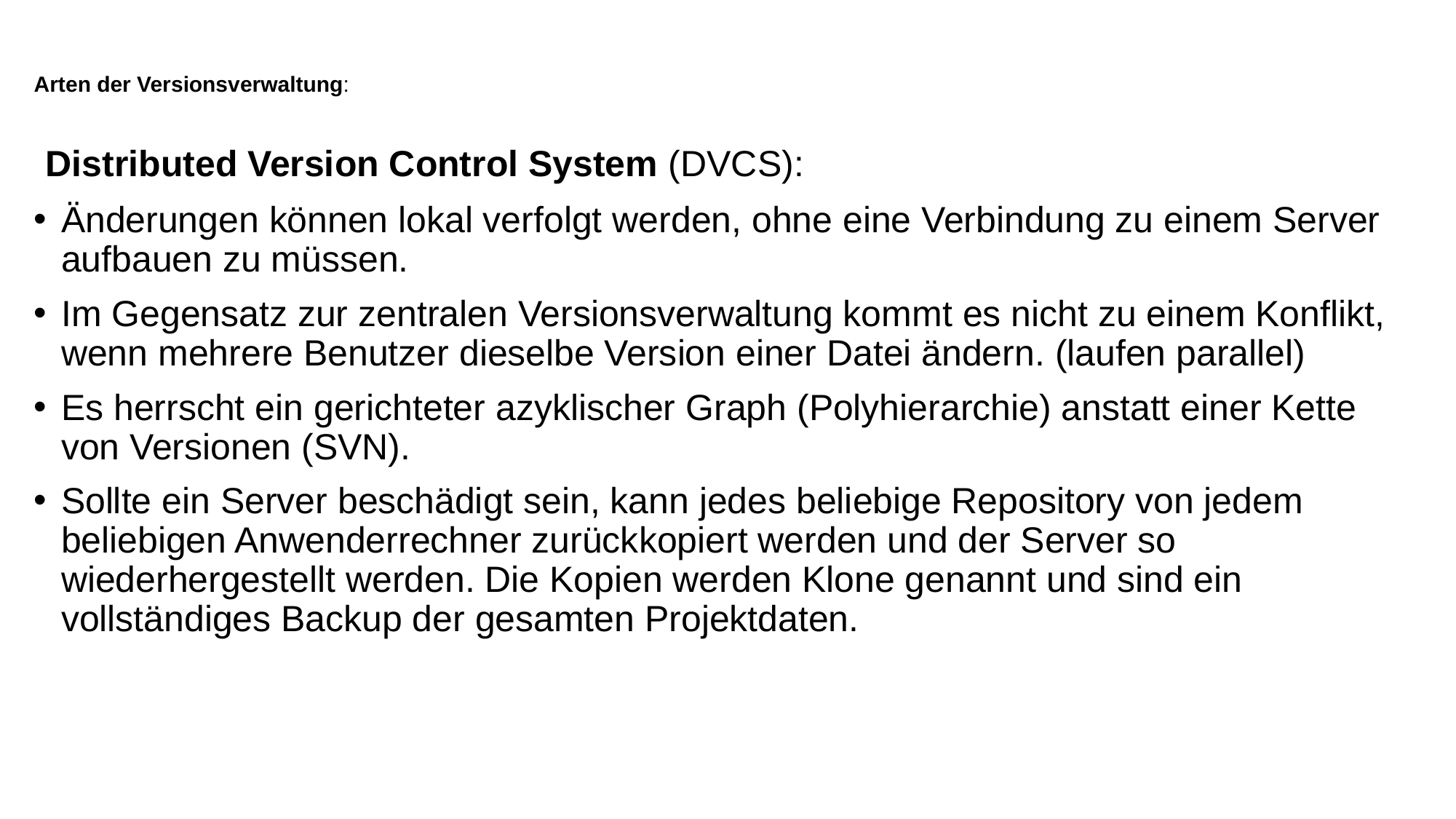

# Arten der Versionsverwaltung:
 Distributed Version Control System (DVCS):
Änderungen können lokal verfolgt werden, ohne eine Verbindung zu einem Server aufbauen zu müssen.
Im Gegensatz zur zentralen Versionsverwaltung kommt es nicht zu einem Konflikt, wenn mehrere Benutzer dieselbe Version einer Datei ändern. (laufen parallel)
Es herrscht ein gerichteter azyklischer Graph (Polyhierarchie) anstatt einer Kette von Versionen (SVN).
Sollte ein Server beschädigt sein, kann jedes beliebige Repository von jedem beliebigen Anwenderrechner zurückkopiert werden und der Server so wiederhergestellt werden. Die Kopien werden Klone genannt und sind ein vollständiges Backup der gesamten Projektdaten.